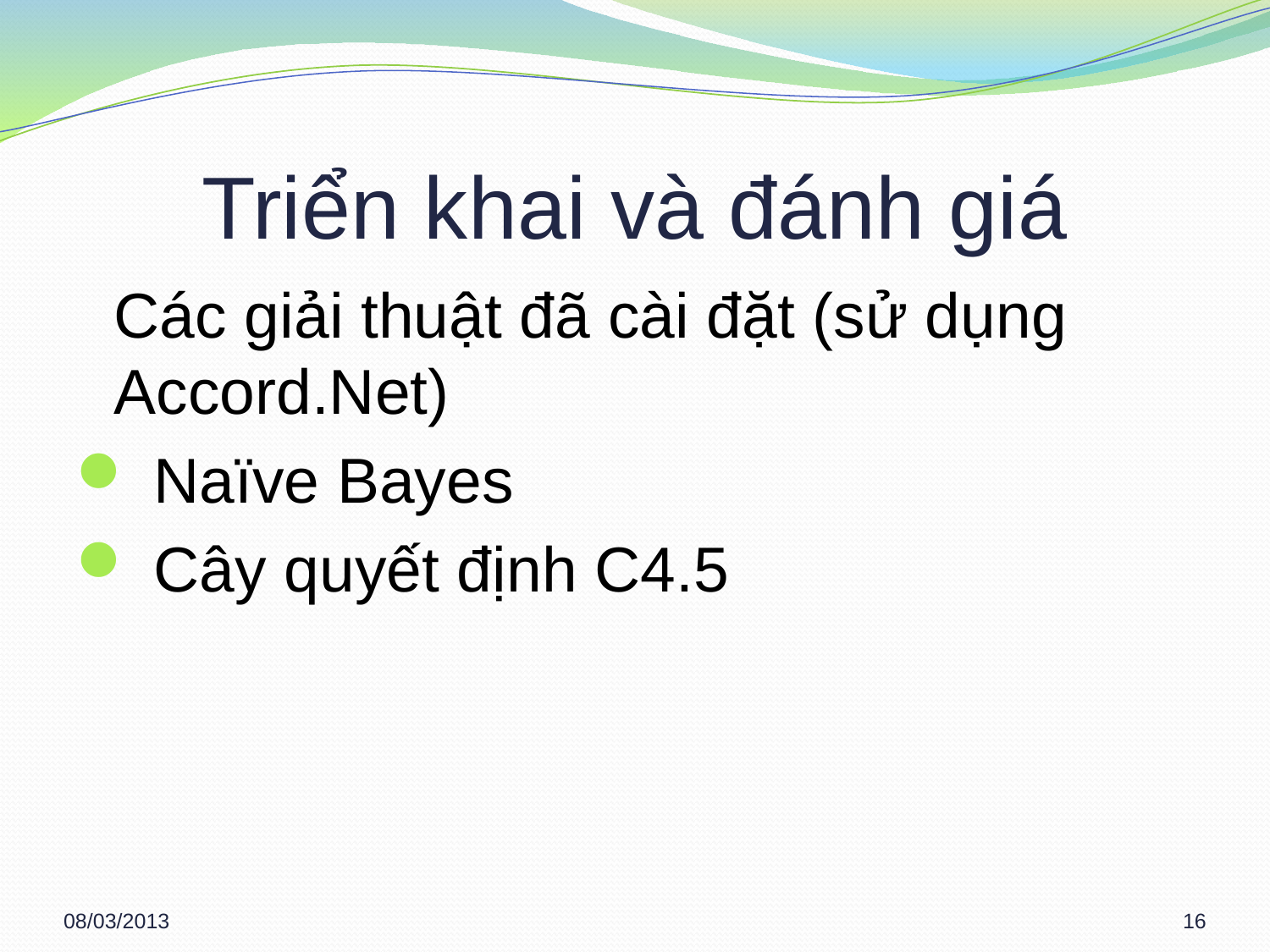

# Triển khai và đánh giá
	Các giải thuật đã cài đặt (sử dụng Accord.Net)
 Naïve Bayes
 Cây quyết định C4.5
08/03/2013
16